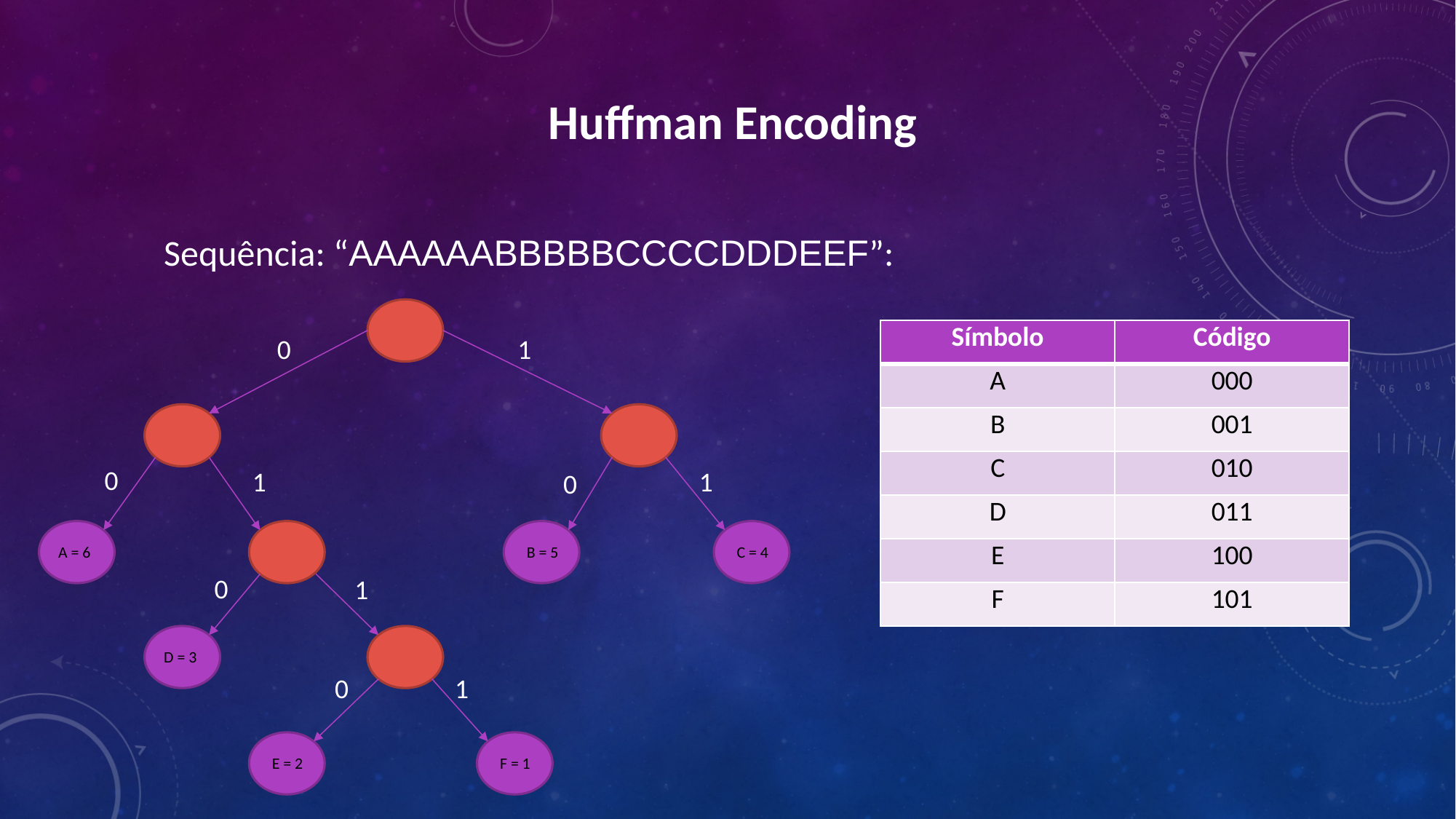

Huffman Encoding
Sequência: “AAAAAABBBBBCCCCDDDEEF”:

| Símbolo | Código |
| --- | --- |
| A | 000 |
| B | 001 |
| C | 010 |
| D | 011 |
| E | 100 |
| F | 101 |
0
1

0
1
1
0

A = 6
 B = 5
 C = 4
0
1

D = 3
1
0

 E = 2
 F = 1